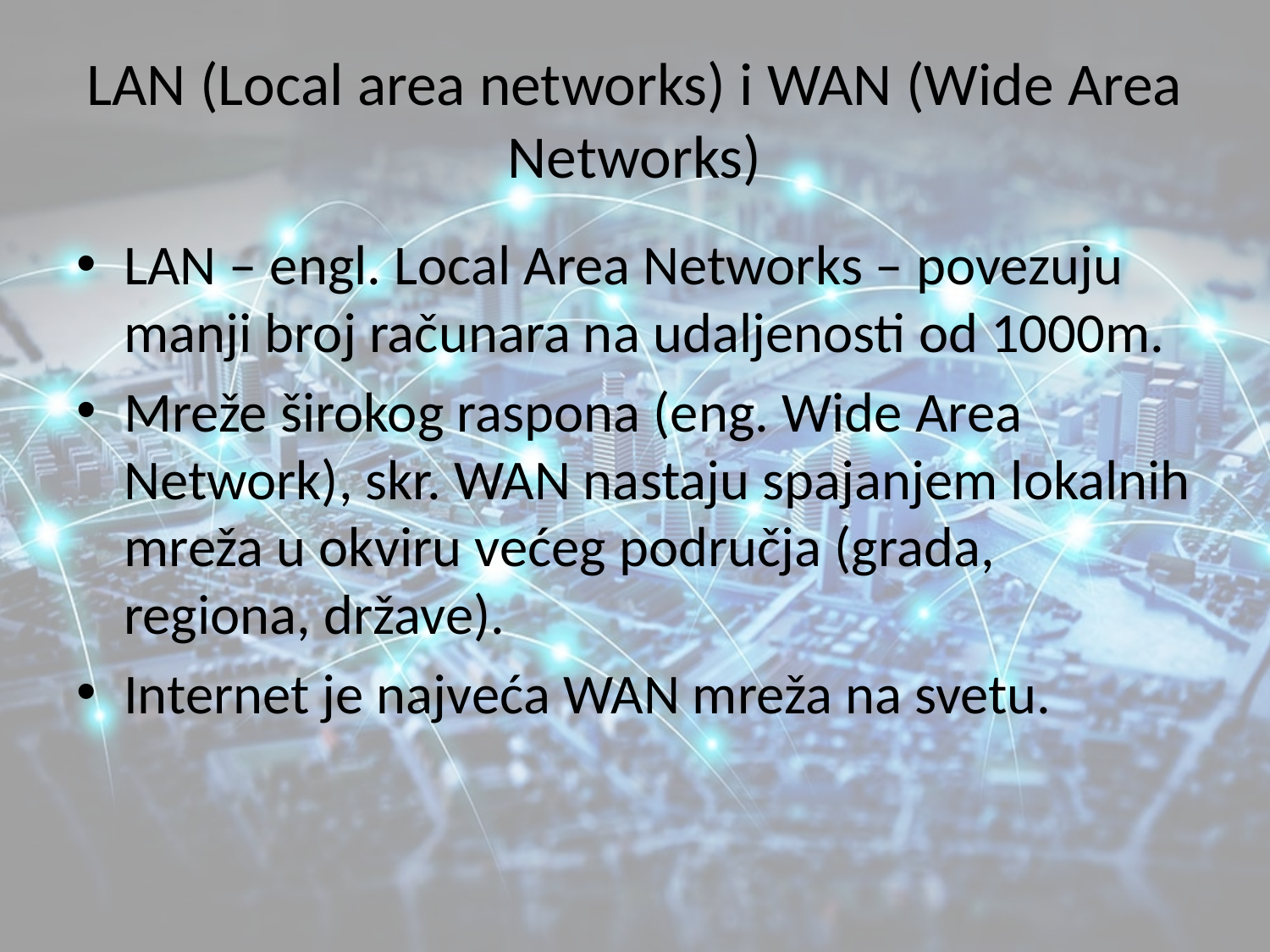

# LAN (Local area networks) i WAN (Wide Area Networks)
LAN – engl. Local Area Networks – povezuju manji broj računara na udaljenosti od 1000m.
Mreže širokog raspona (eng. Wide Area Network), skr. WAN nastaju spajanjem lokalnih mreža u okviru većeg područja (grada, regiona, države).
Internet je najveća WAN mreža na svetu.